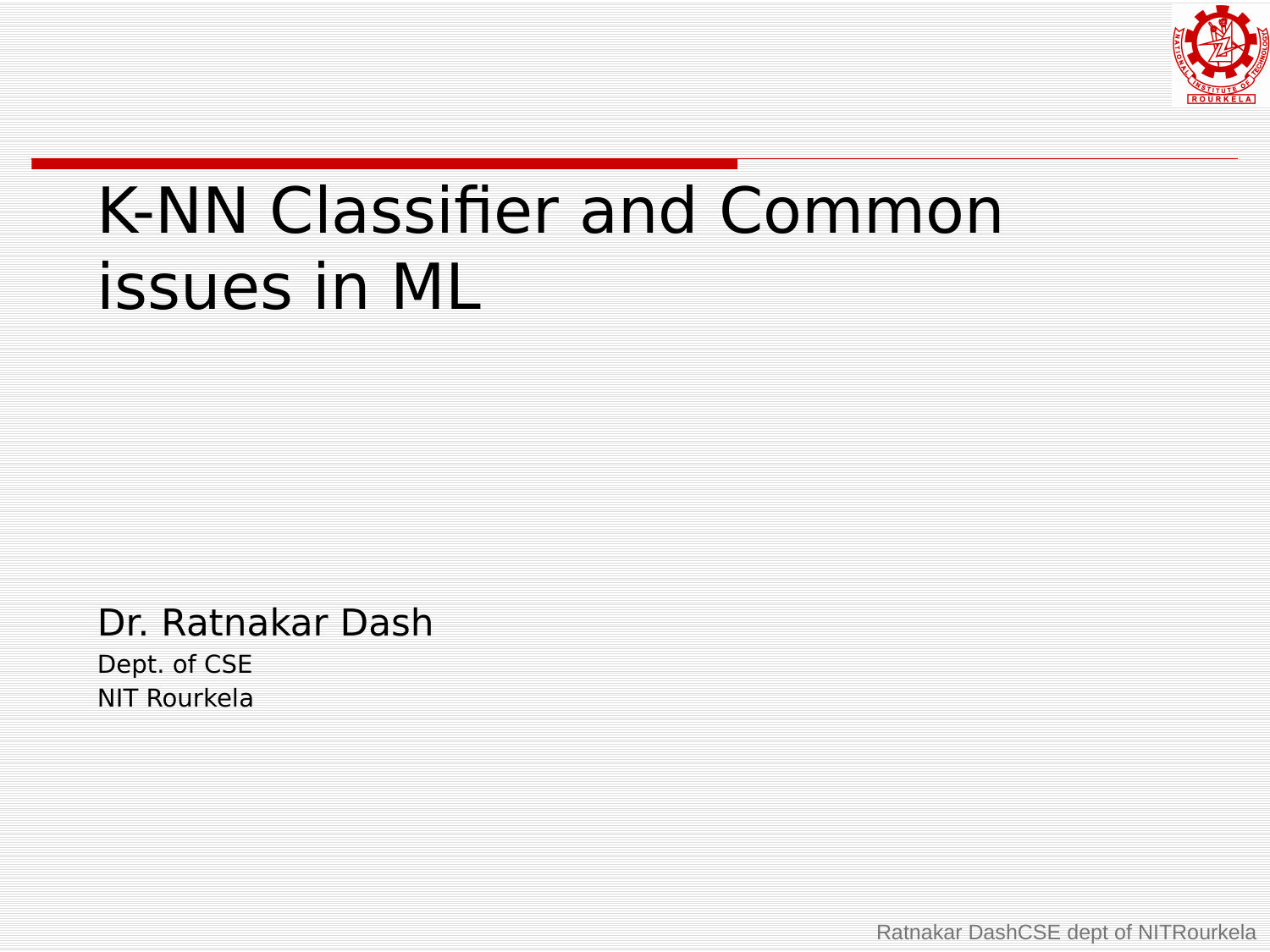

K-NN Classifier and Common issues in ML
Dr. Ratnakar Dash
Dept. of CSE
NIT Rourkela